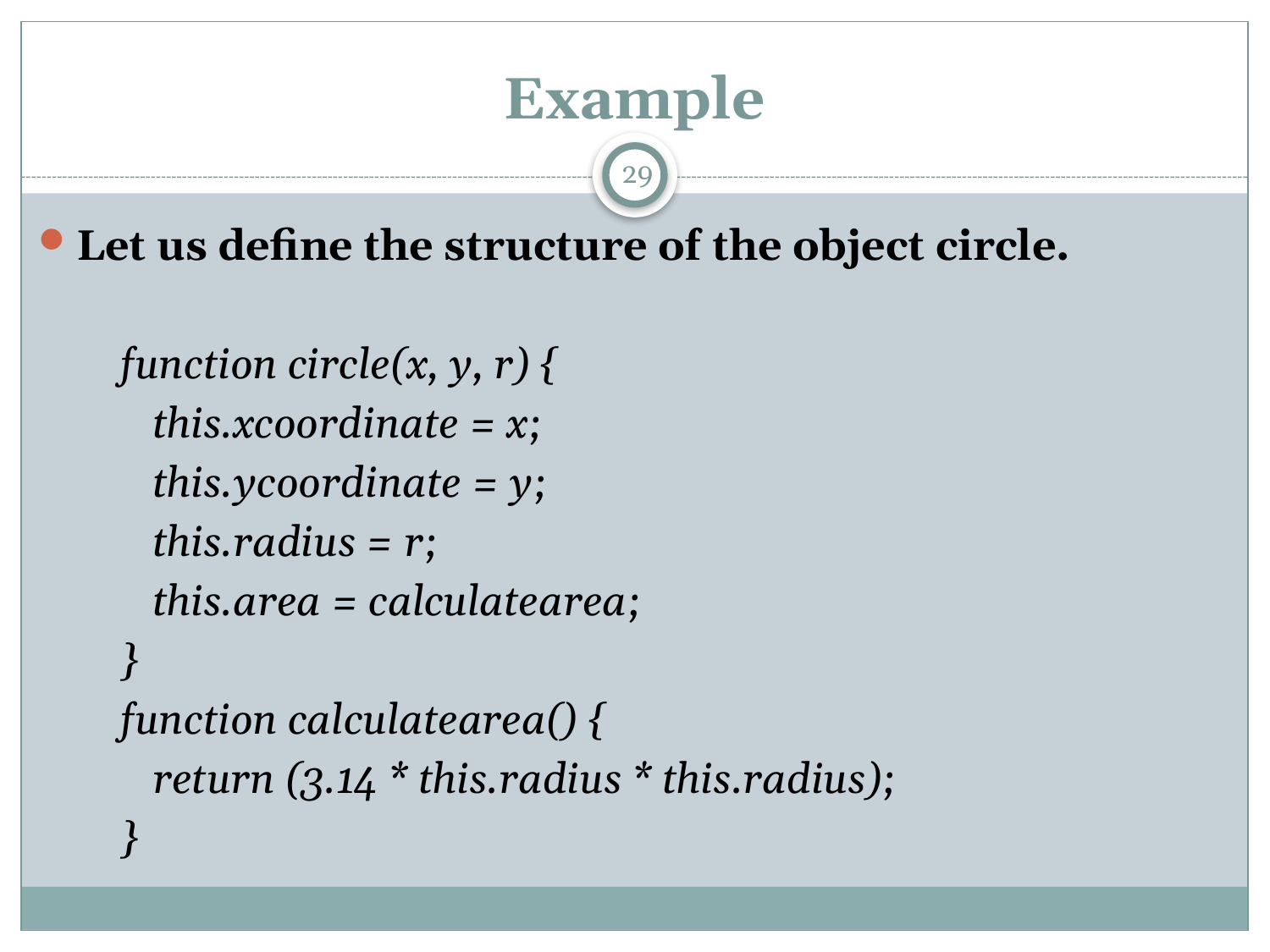

# Example
29
Let us define the structure of the object circle.

function circle(x, y, r) {
 	this.xcoordinate = x;
	this.ycoordinate = y;
	this.radius = r;
	this.area = calculatearea;
}
function calculatearea() {
	return (3.14 * this.radius * this.radius);
}